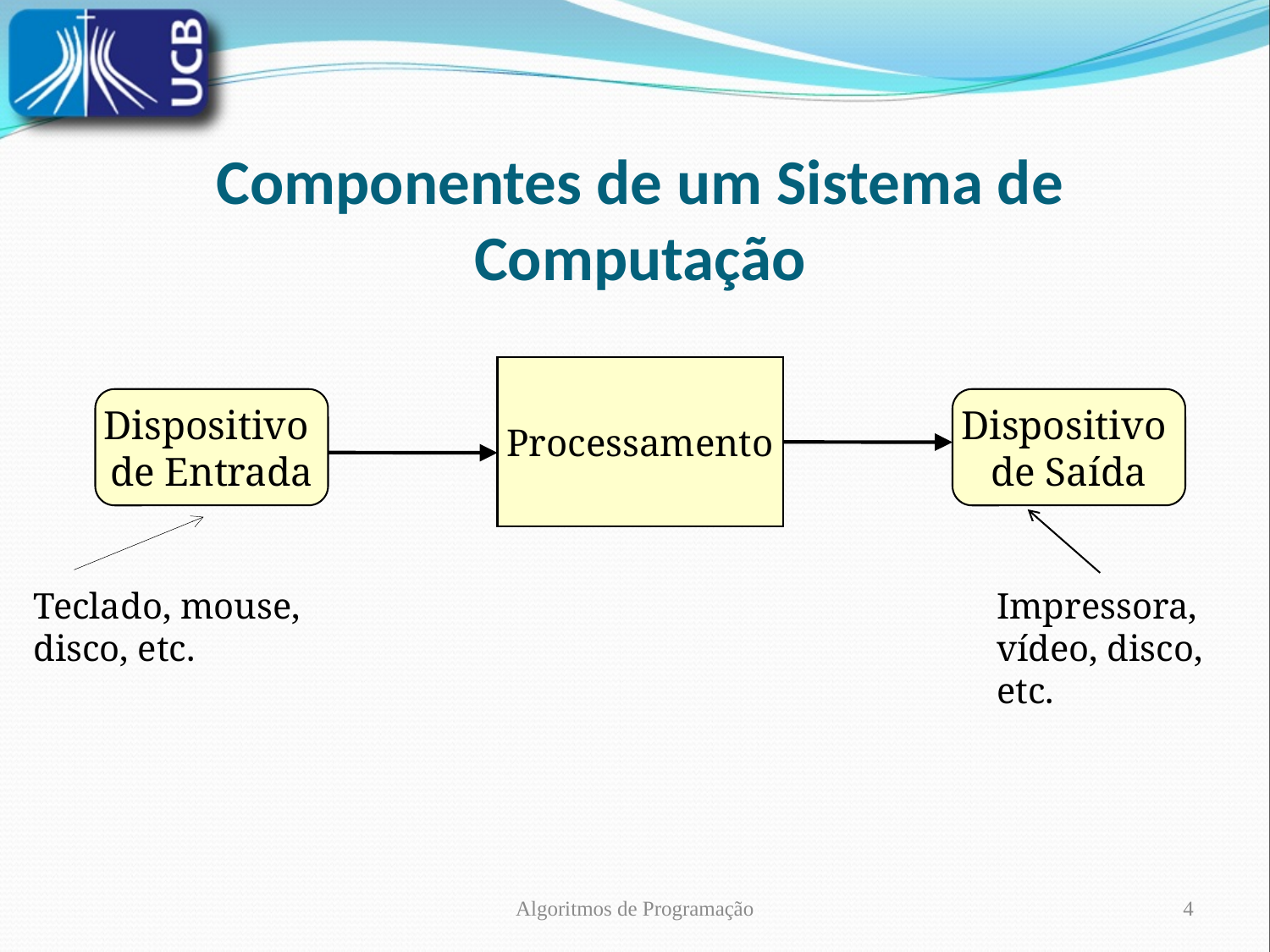

# Componentes de um Sistema de Computação
Processamento
Dispositivo
de Entrada
Dispositivo
de Saída

Impressora, vídeo, disco, etc.

Teclado, mouse,
disco, etc.
Algoritmos de Programação
4